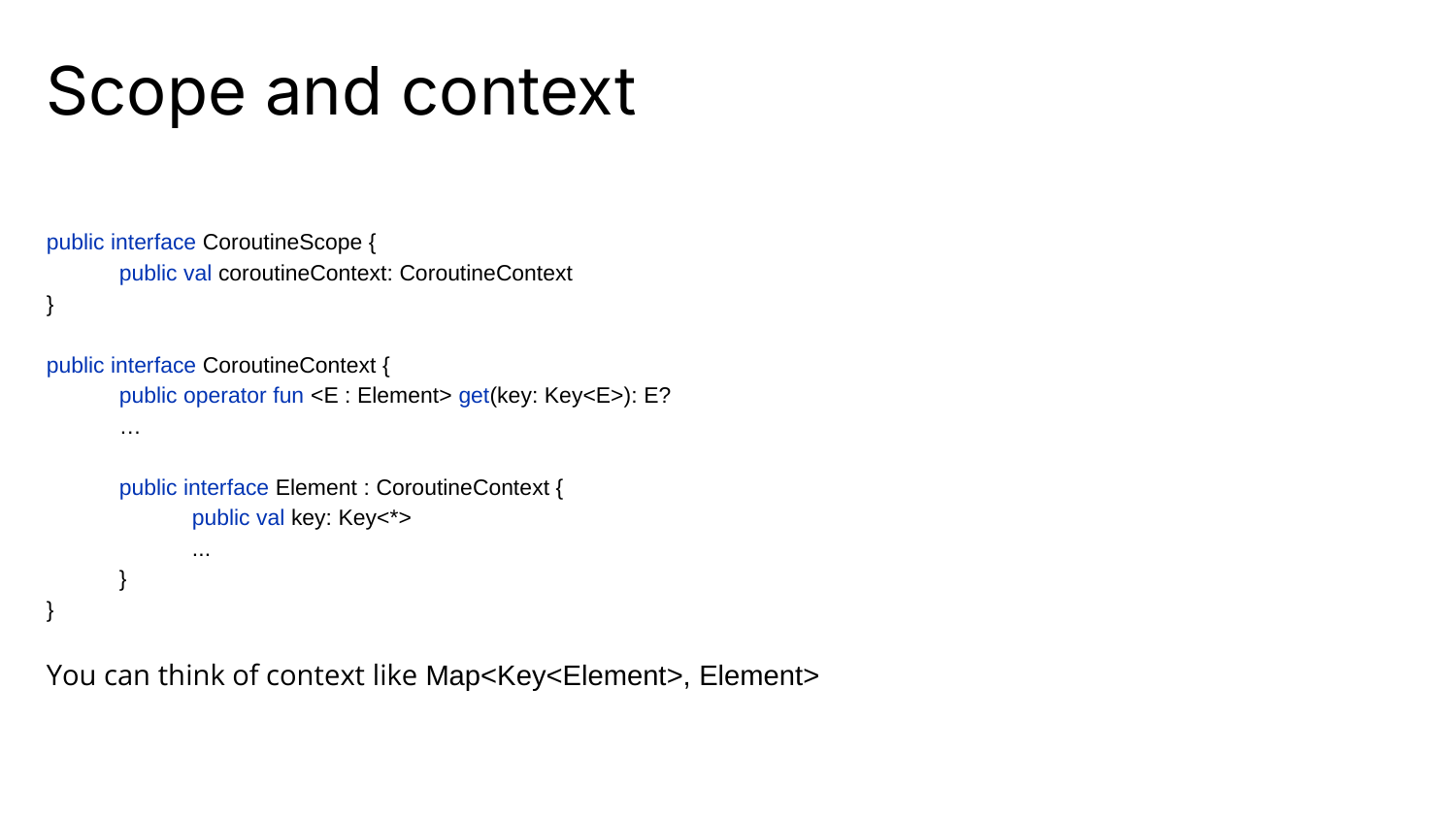

# Scope and context
public interface CoroutineScope {
public val coroutineContext: CoroutineContext
}

public interface CoroutineContext {
public operator fun <E : Element> get(key: Key<E>): E?
…

public interface Element : CoroutineContext {
public val key: Key<*>
...
}
}

You can think of context like Map<Key<Element>, Element>